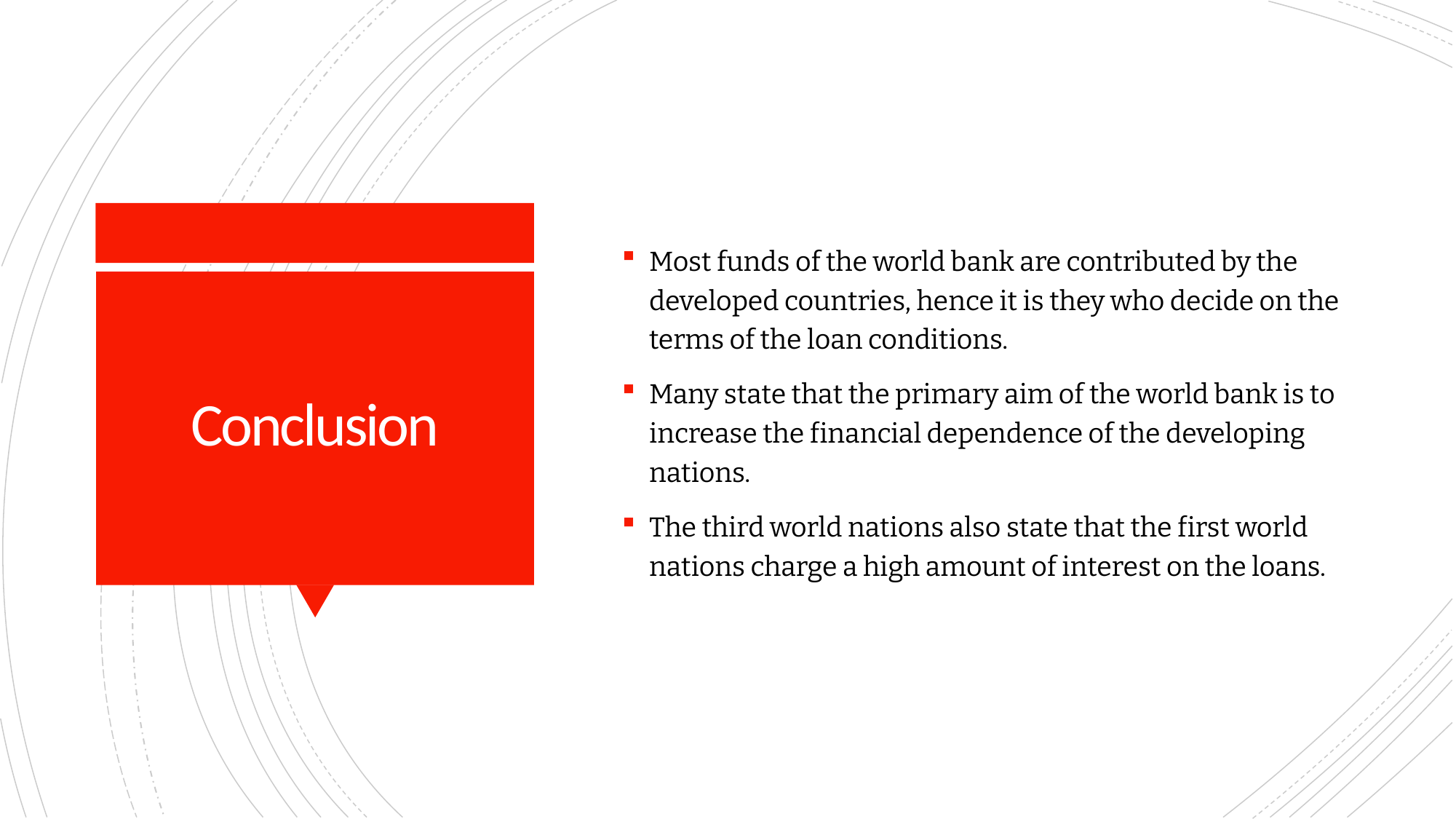

Most funds of the world bank are contributed by the developed countries, hence it is they who decide on the terms of the loan conditions.
Many state that the primary aim of the world bank is to increase the financial dependence of the developing nations.
The third world nations also state that the first world nations charge a high amount of interest on the loans.
# Conclusion